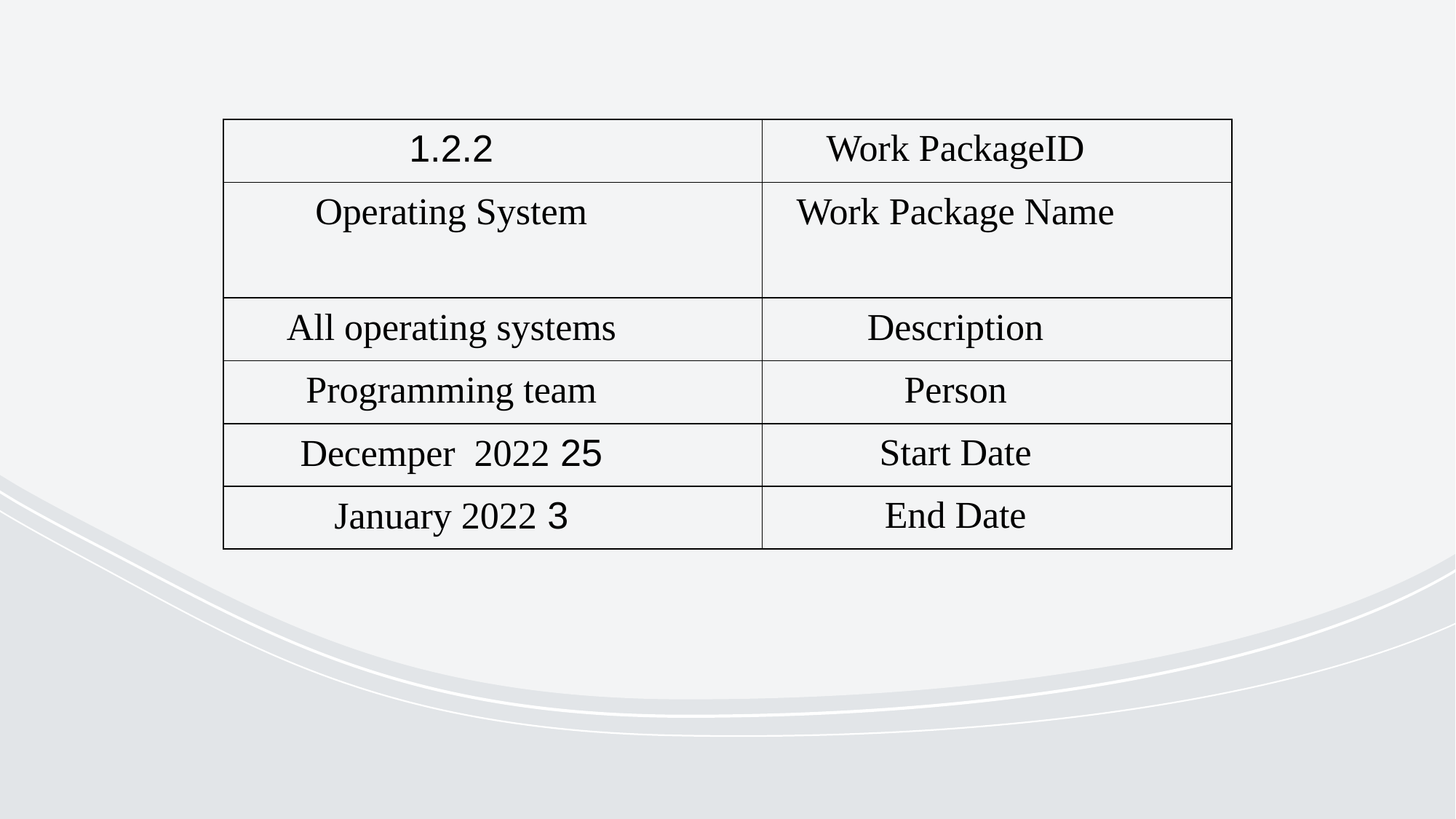

| 1.2.2 | Work PackageID |
| --- | --- |
| Operating System | Work Package Name |
| All operating systems | Description |
| Programming team | Person |
| 25 Decemper 2022 | Start Date |
| 3 January 2022 | End Date |